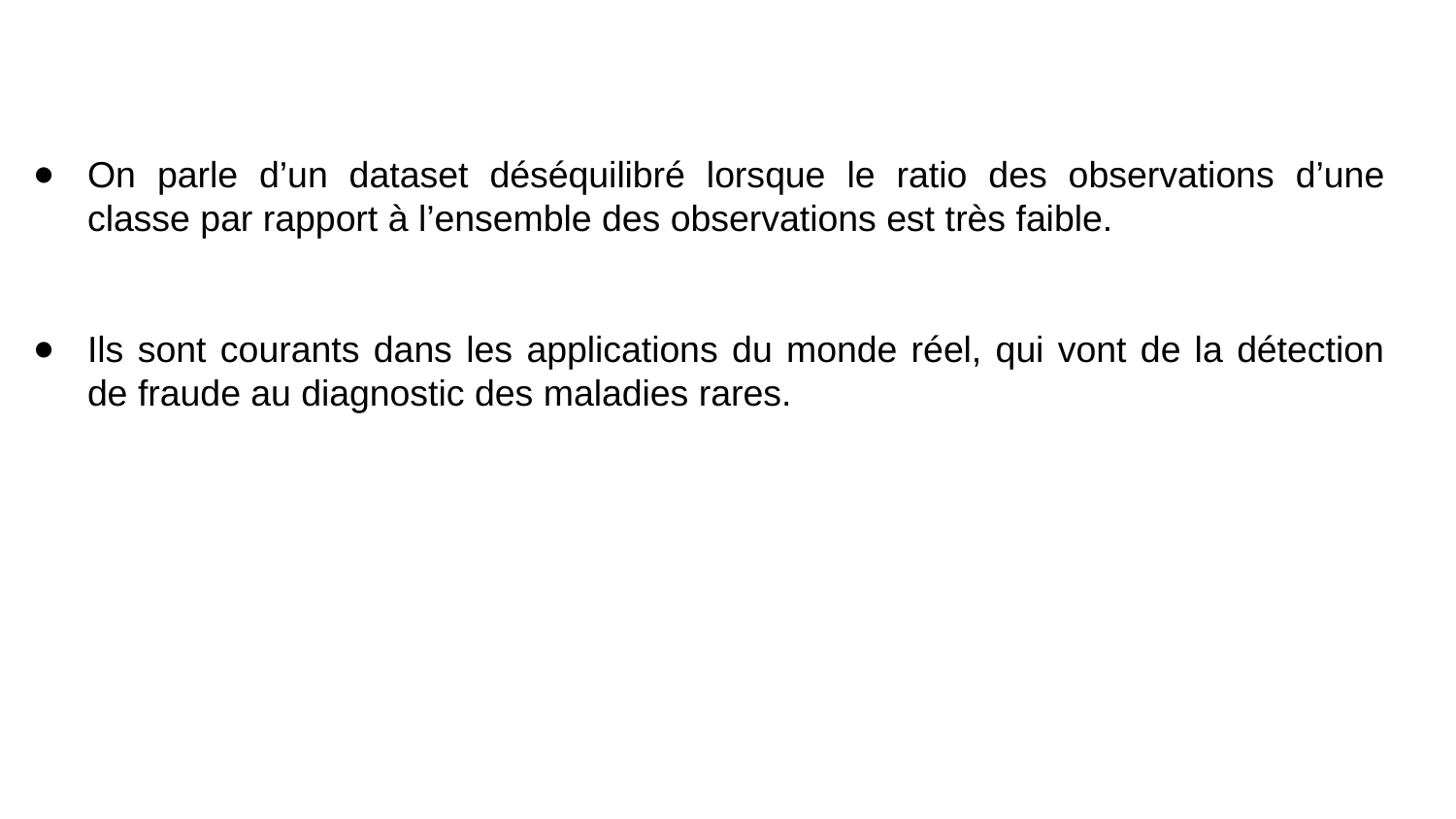

On parle d’un dataset déséquilibré lorsque le ratio des observations d’une classe par rapport à l’ensemble des observations est très faible.

Ils sont courants dans les applications du monde réel, qui vont de la détection de fraude au diagnostic des maladies rares.